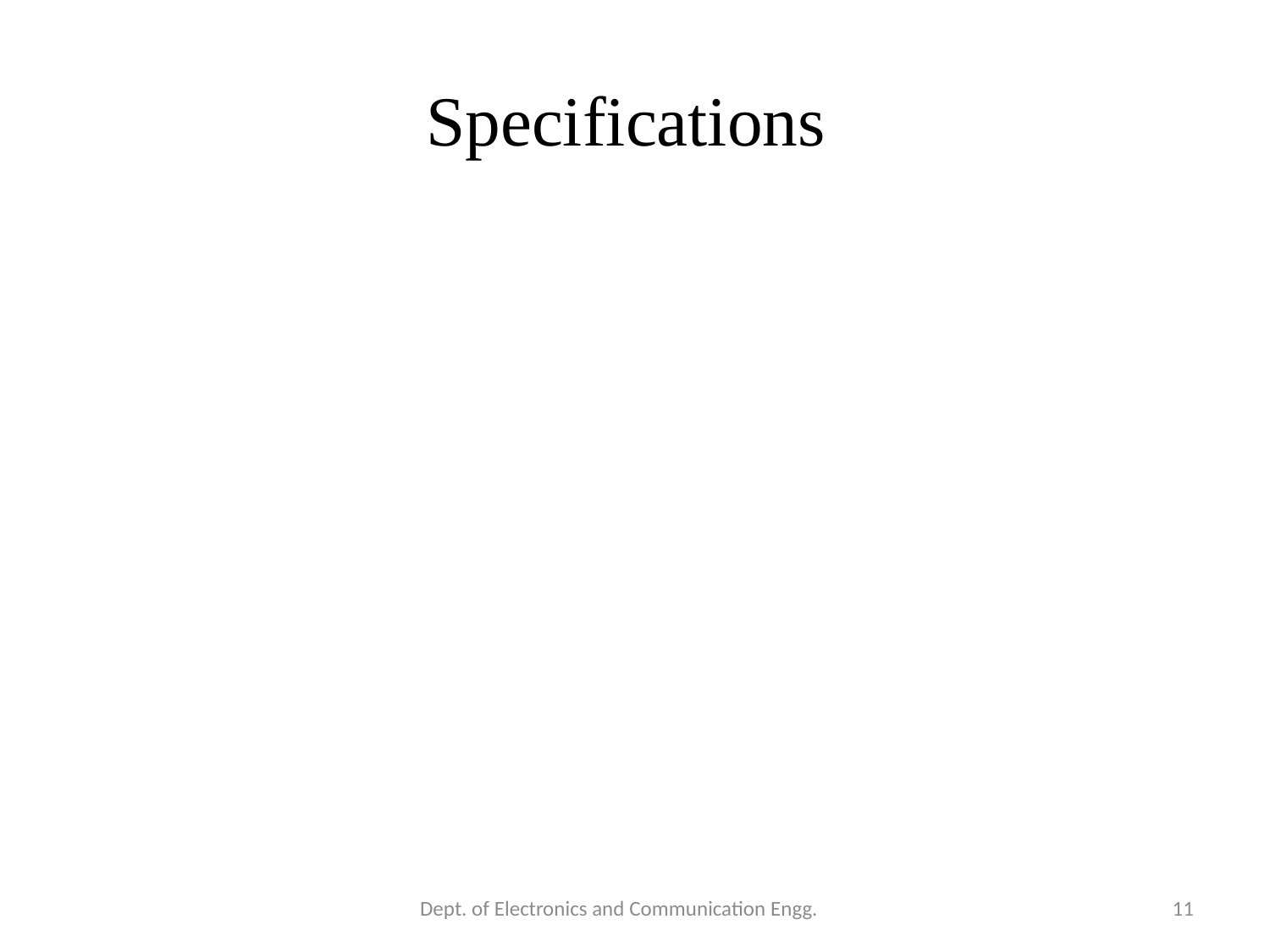

# Specifications

Dept. of Electronics and Communication Engg.
11